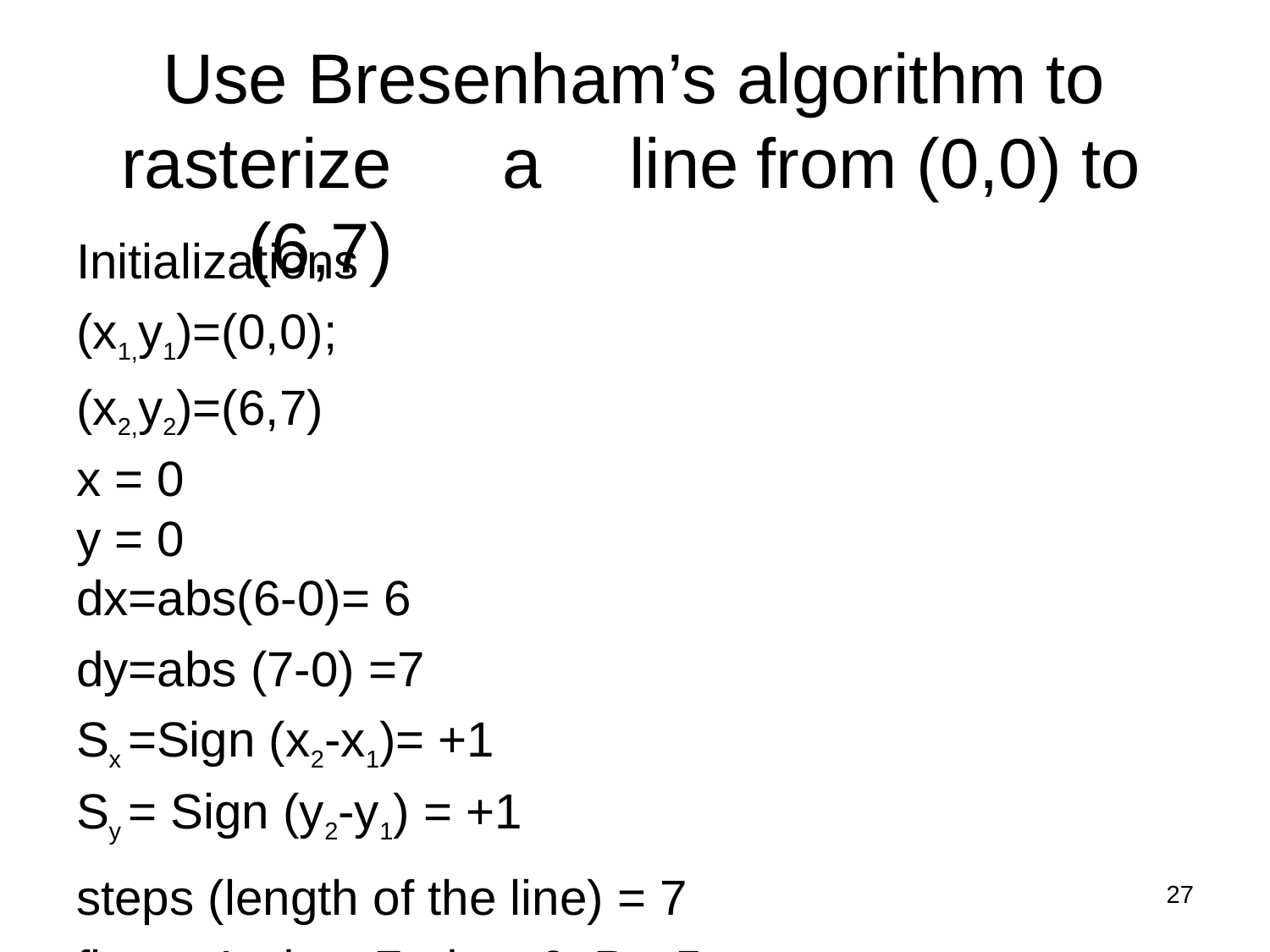

# Use Bresenham’s algorithm to  rasterize	a	line	from (0,0) to	(6,7)
Initializations  (x1,y1)=(0,0); (x2,y2)=(6,7)
x = 0
y = 0
dx=abs(6-0)= 6
dy=abs (7-0) =7
Sx =Sign (x2-x1)= +1
Sy = Sign (y2-y1) = +1
steps (length of the line) = 7  flag = 1, dx = 7, dy = 6, Pk =5
27